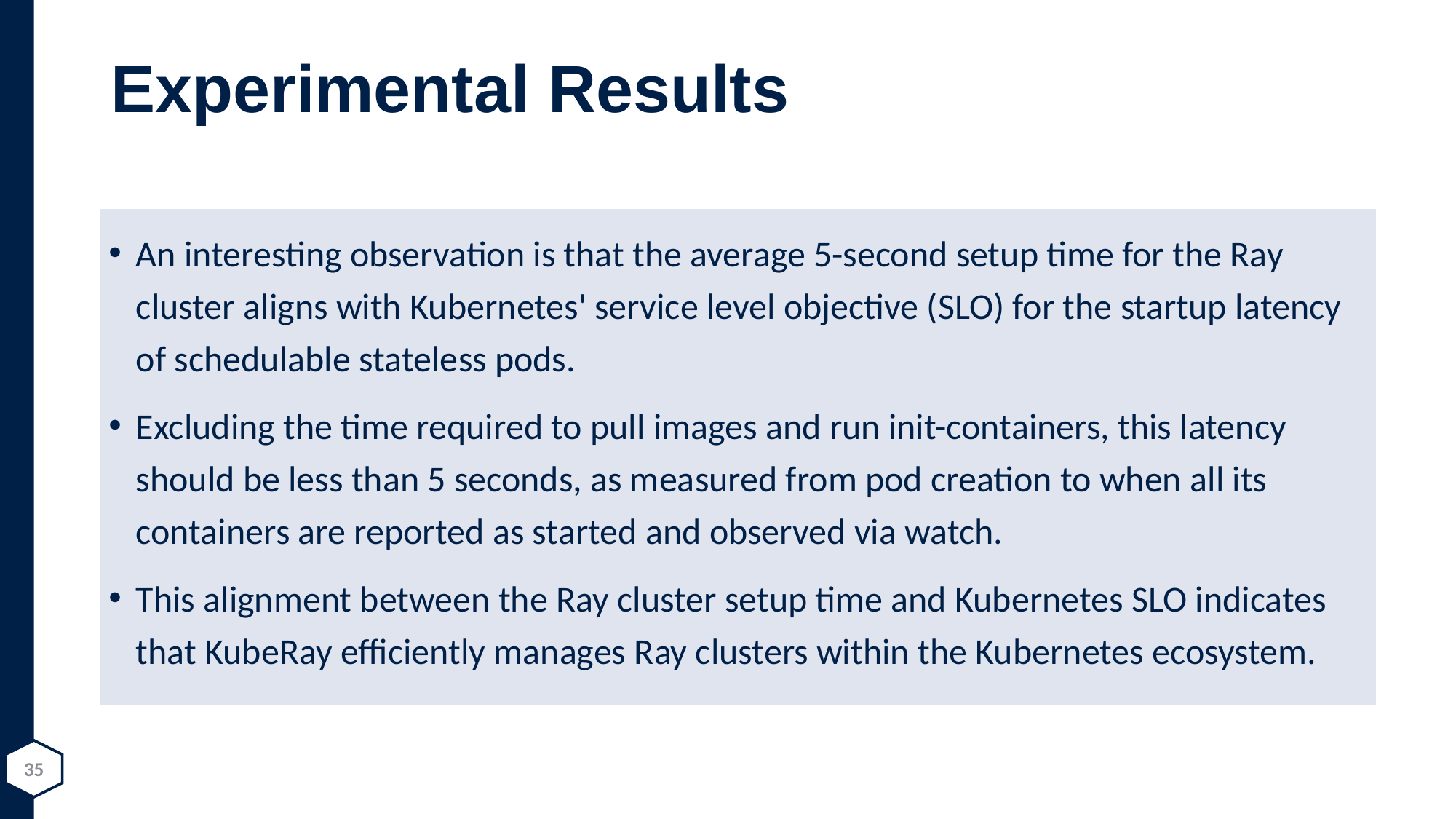

# Experimental Results
An interesting observation is that the average 5-second setup time for the Ray cluster aligns with Kubernetes' service level objective (SLO) for the startup latency of schedulable stateless pods.
Excluding the time required to pull images and run init-containers, this latency should be less than 5 seconds, as measured from pod creation to when all its containers are reported as started and observed via watch.
This alignment between the Ray cluster setup time and Kubernetes SLO indicates that KubeRay efficiently manages Ray clusters within the Kubernetes ecosystem.
35